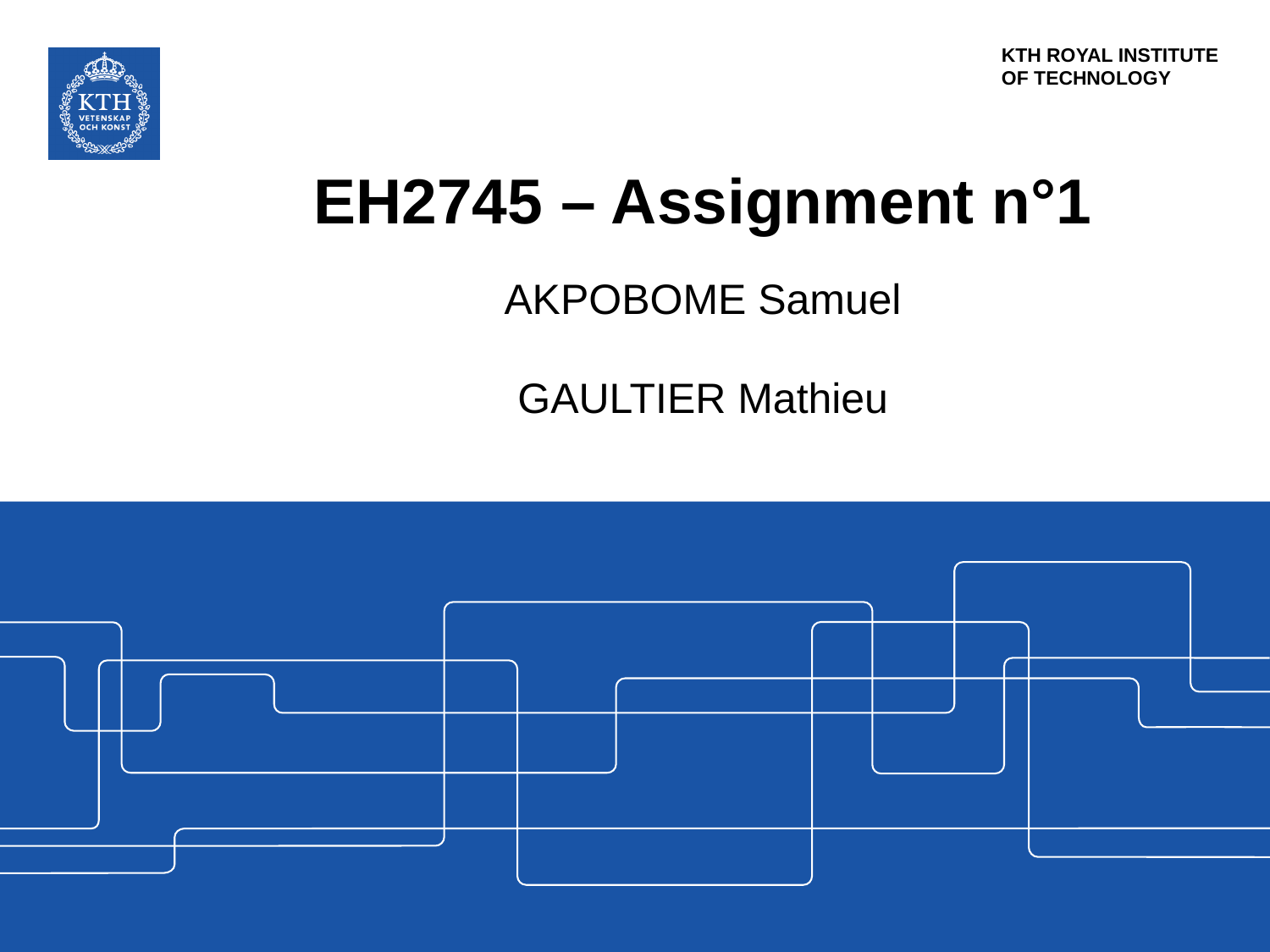

# EH2745 – Assignment n°1
AKPOBOME Samuel

GAULTIER Mathieu